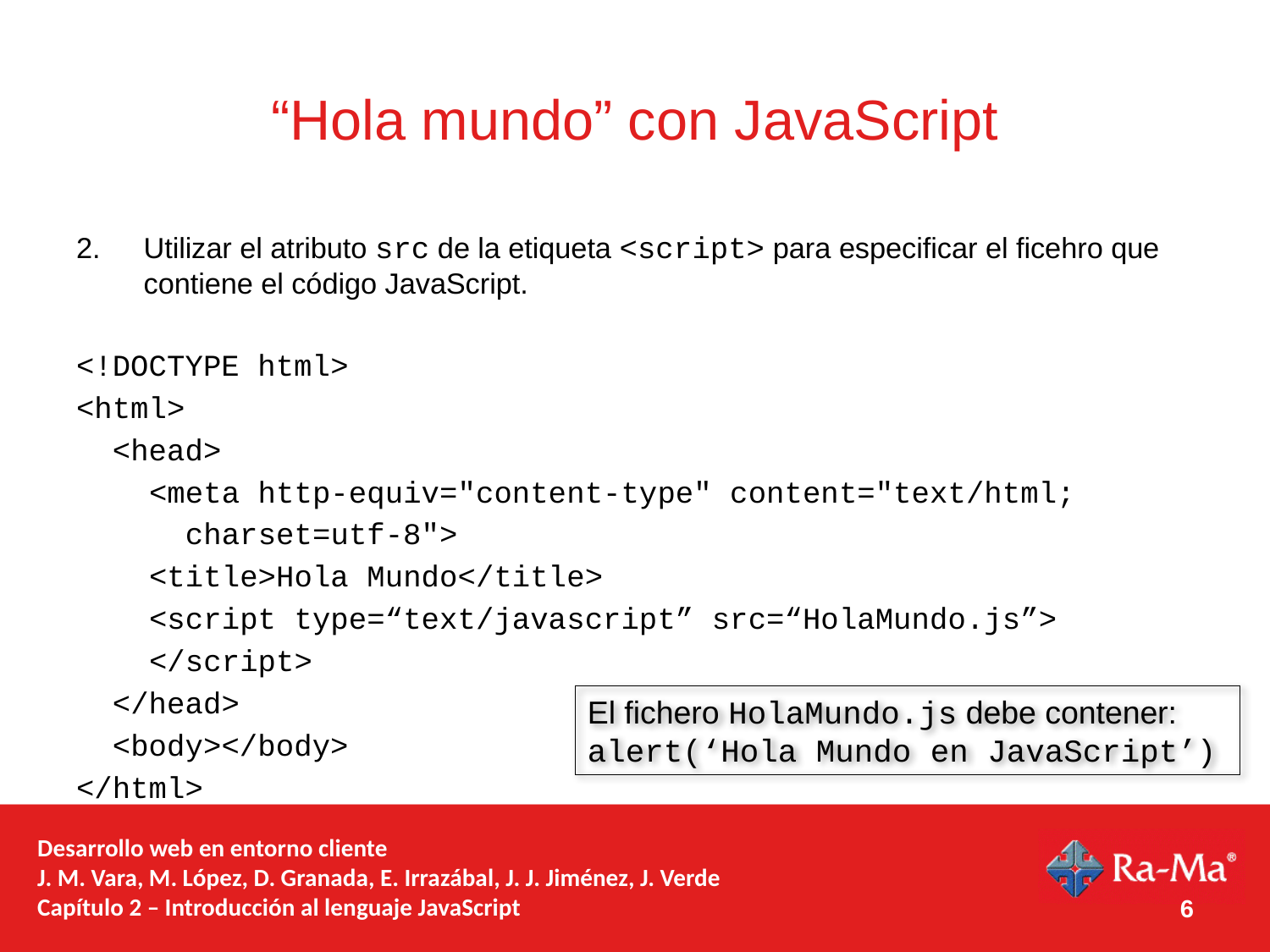

# “Hola mundo” con JavaScript
Utilizar el atributo src de la etiqueta <script> para especificar el ficehro que contiene el código JavaScript.

<!DOCTYPE html>
<html>
  <head>
    <meta http-equiv="content-type" content="text/html;
      charset=utf-8">
    <title>Hola Mundo</title>
    <script type=“text/javascript” src=“HolaMundo.js”>
    </script>
  </head>
  <body></body>
</html>

El fichero HolaMundo.js debe contener:
alert(‘Hola Mundo en JavaScript’)
6